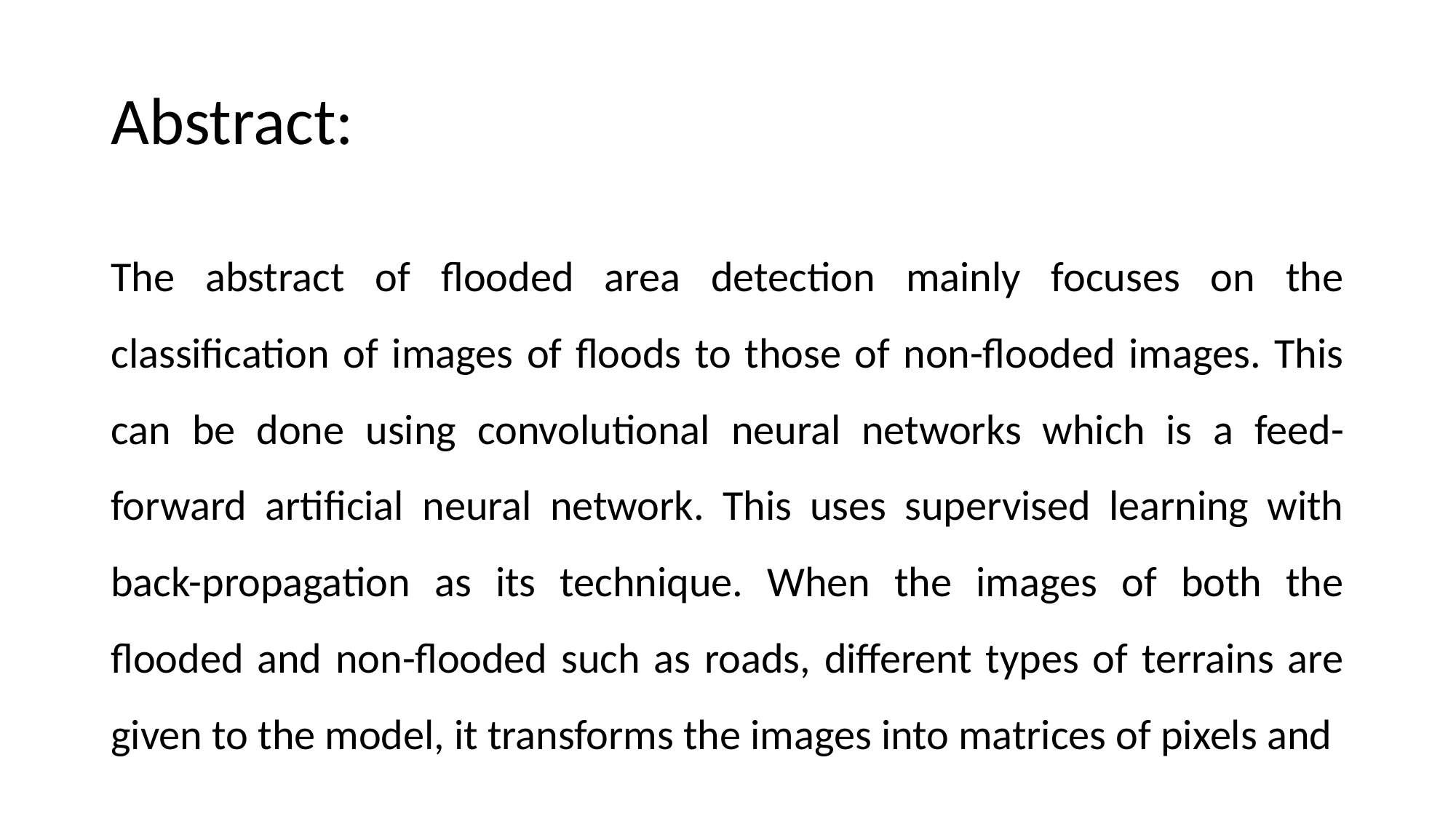

# Abstract:
The abstract of flooded area detection mainly focuses on the classification of images of floods to those of non-flooded images. This can be done using convolutional neural networks which is a feed-forward artificial neural network. This uses supervised learning with back-propagation as its technique. When the images of both the flooded and non-flooded such as roads, different types of terrains are given to the model, it transforms the images into matrices of pixels and